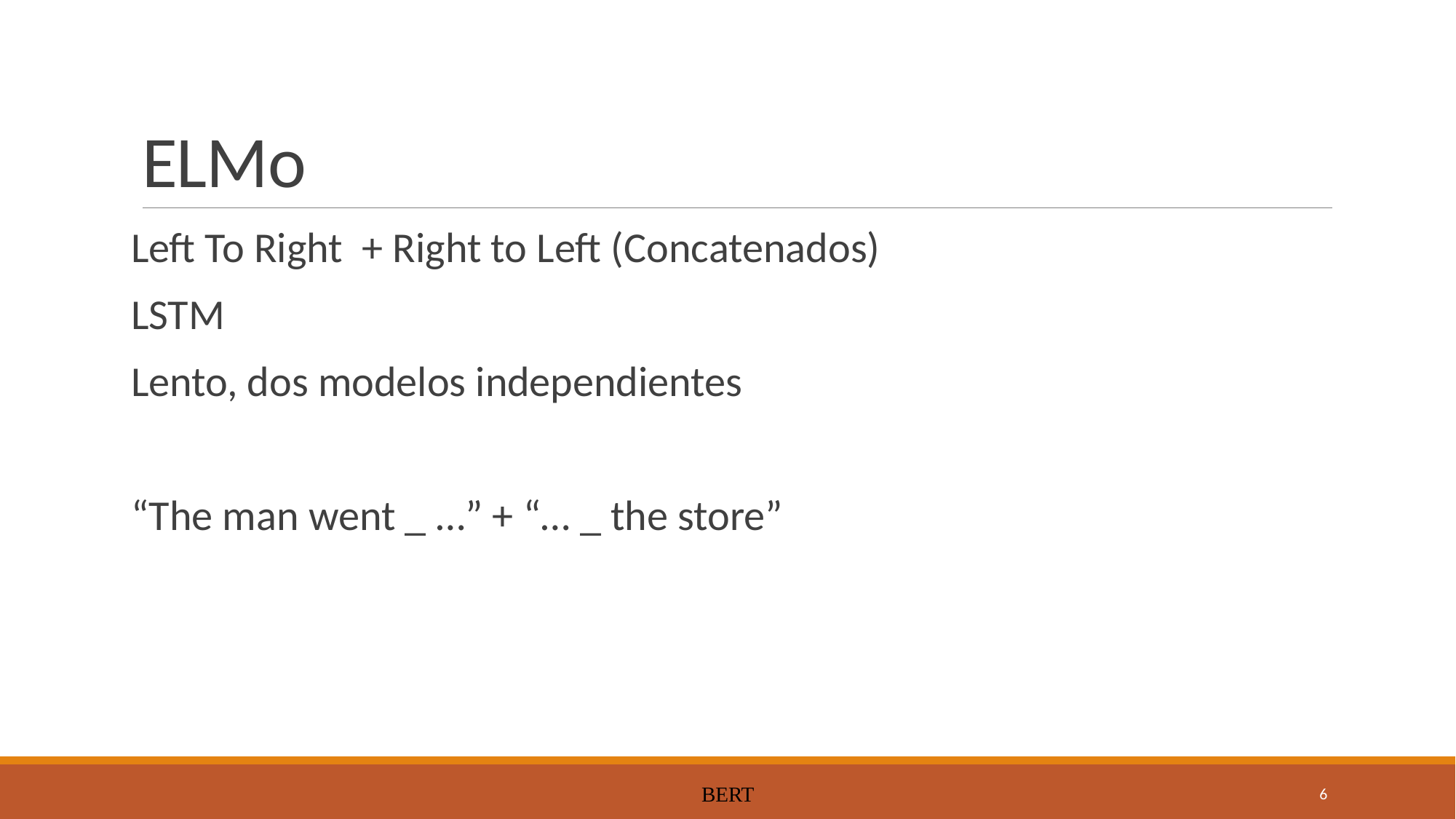

# ELMo
Left To Right  + Right to Left (Concatenados)
LSTM
Lento, dos modelos independientes

“The man went _ …” + “… _ the store”

BERT
6